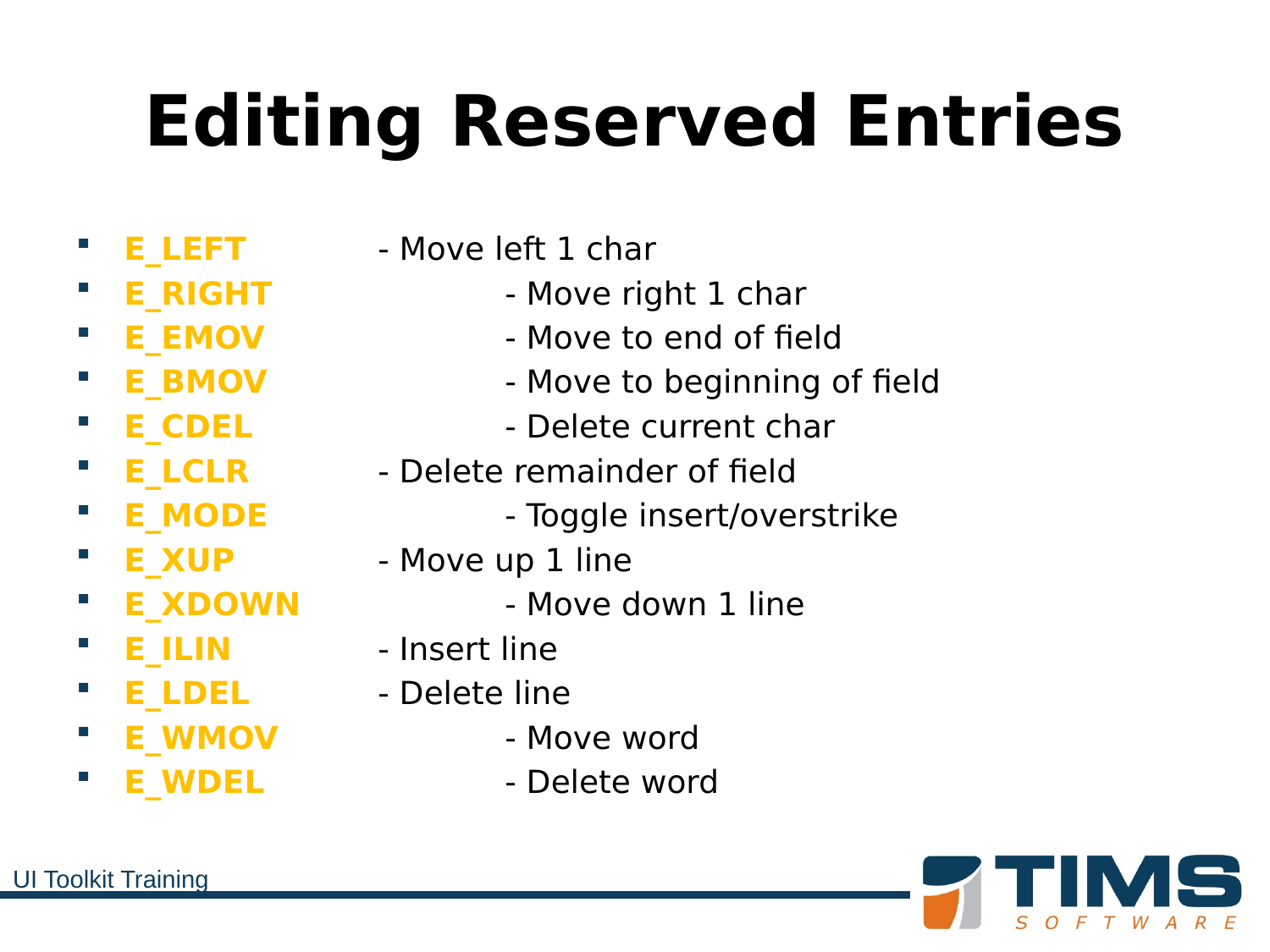

# Editing Reserved Entries
E_LEFT		- Move left 1 char
E_RIGHT		- Move right 1 char
E_EMOV		- Move to end of field
E_BMOV		- Move to beginning of field
E_CDEL		- Delete current char
E_LCLR		- Delete remainder of field
E_MODE		- Toggle insert/overstrike
E_XUP		- Move up 1 line
E_XDOWN		- Move down 1 line
E_ILIN		- Insert line
E_LDEL		- Delete line
E_WMOV		- Move word
E_WDEL		- Delete word

UI Toolkit Training